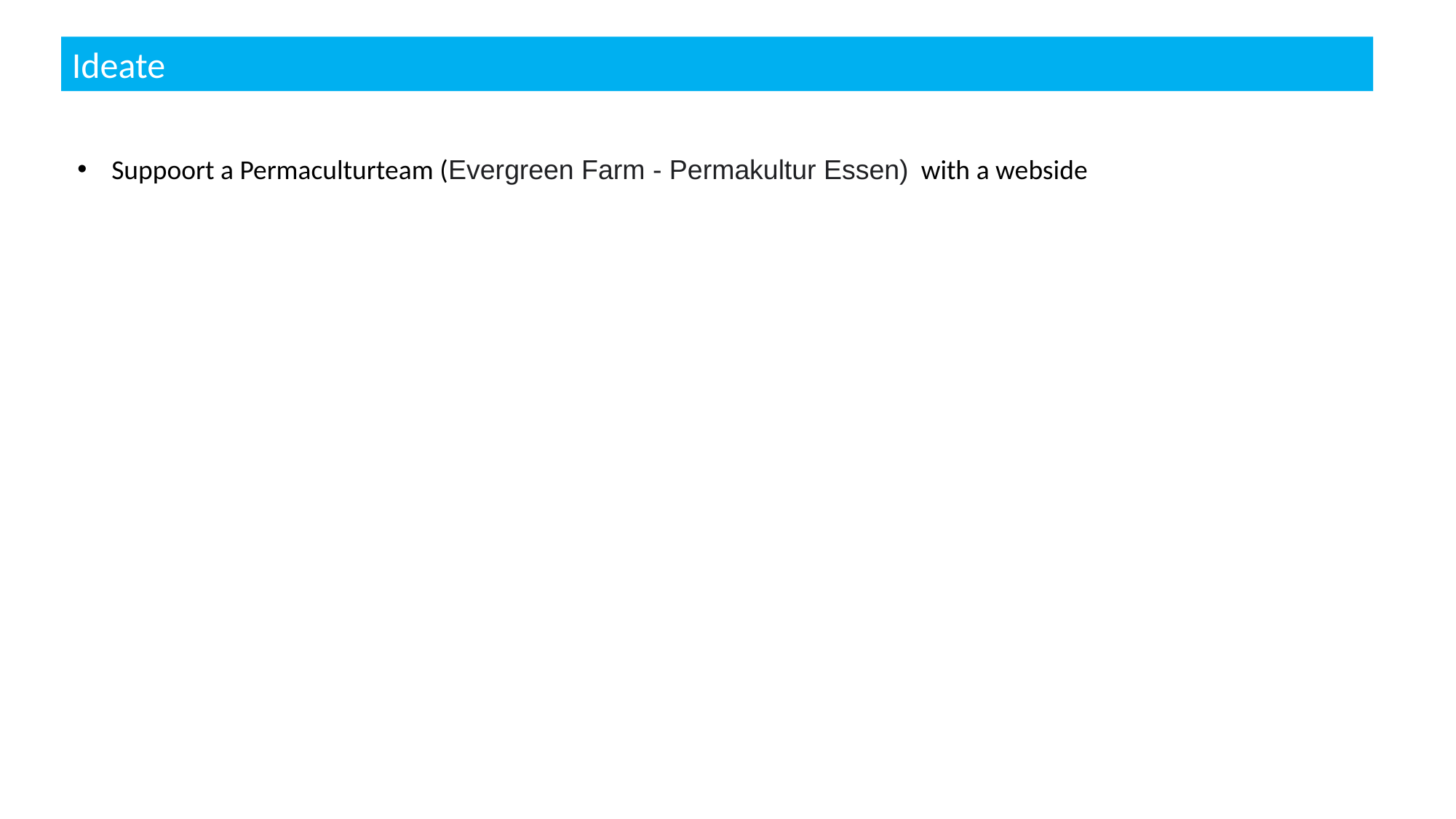

Ideate
Suppoort a Permaculturteam (Evergreen Farm - Permakultur Essen)  with a webside